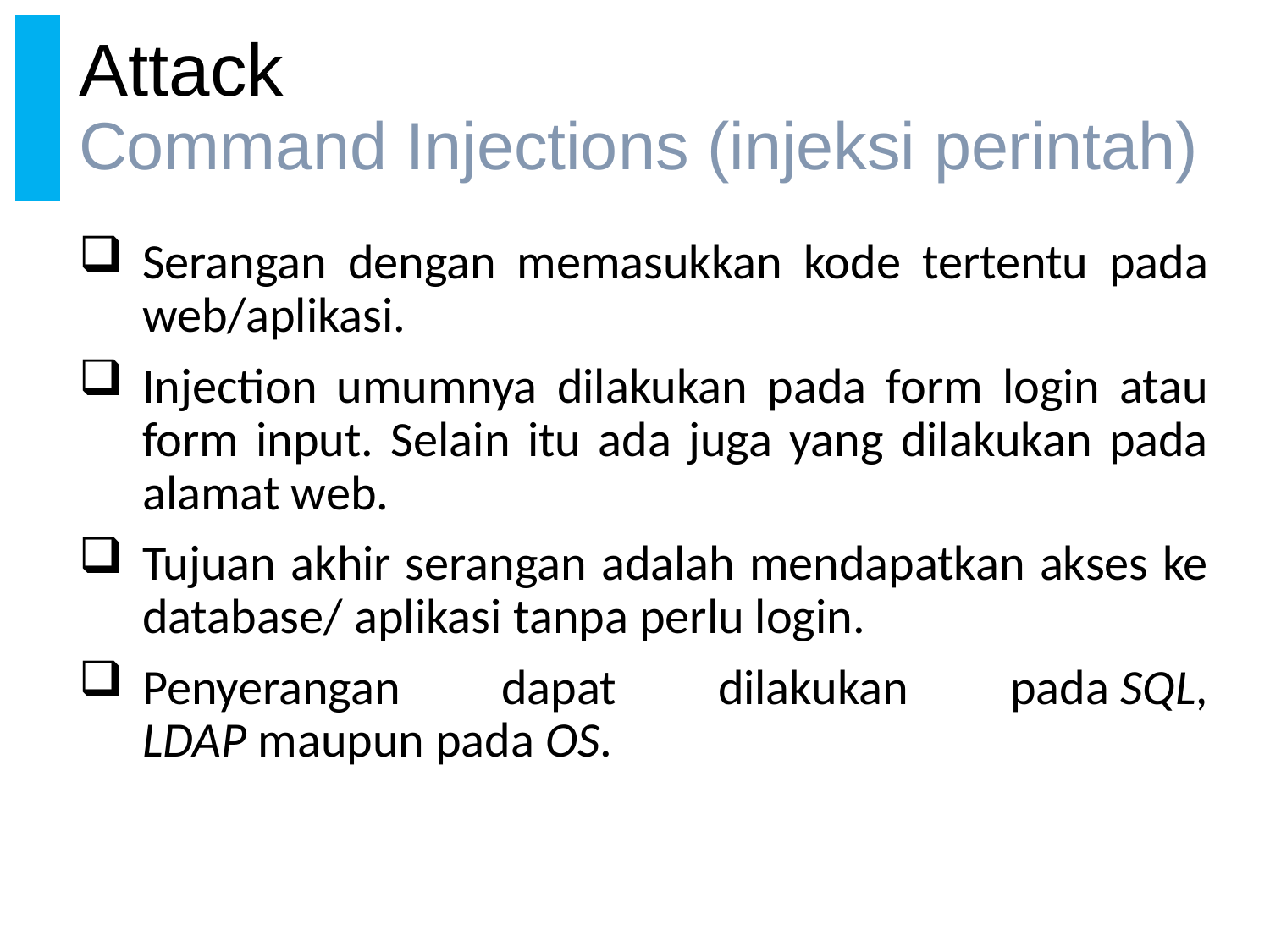

# Attack Command Injections (injeksi perintah)
Serangan dengan memasukkan kode tertentu pada web/aplikasi.
Injection umumnya dilakukan pada form login atau form input. Selain itu ada juga yang dilakukan pada alamat web.
Tujuan akhir serangan adalah mendapatkan akses ke database/ aplikasi tanpa perlu login.
Penyerangan dapat dilakukan pada SQL, LDAP maupun pada OS.